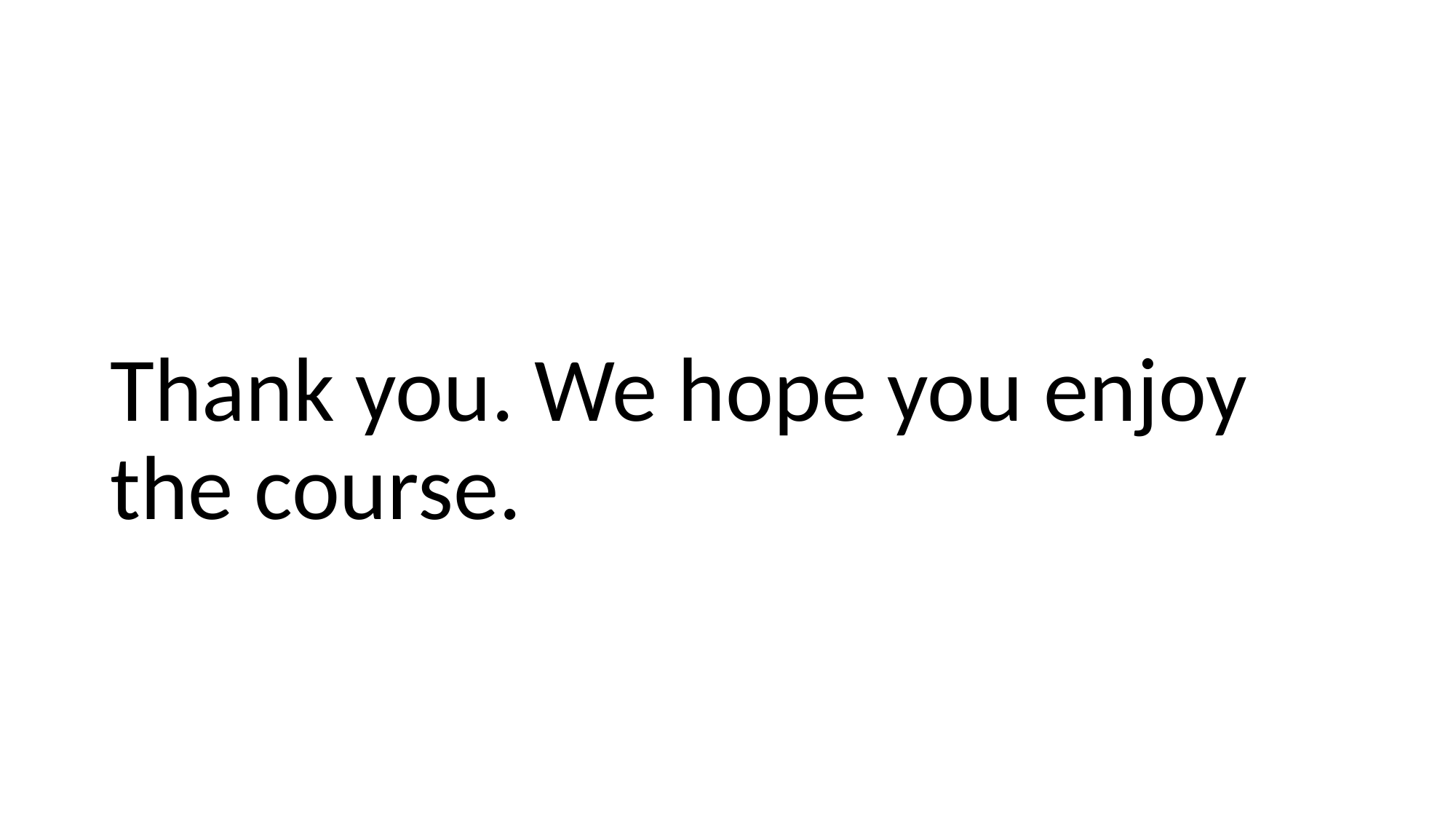

# Thank you. We hope you enjoy the course.